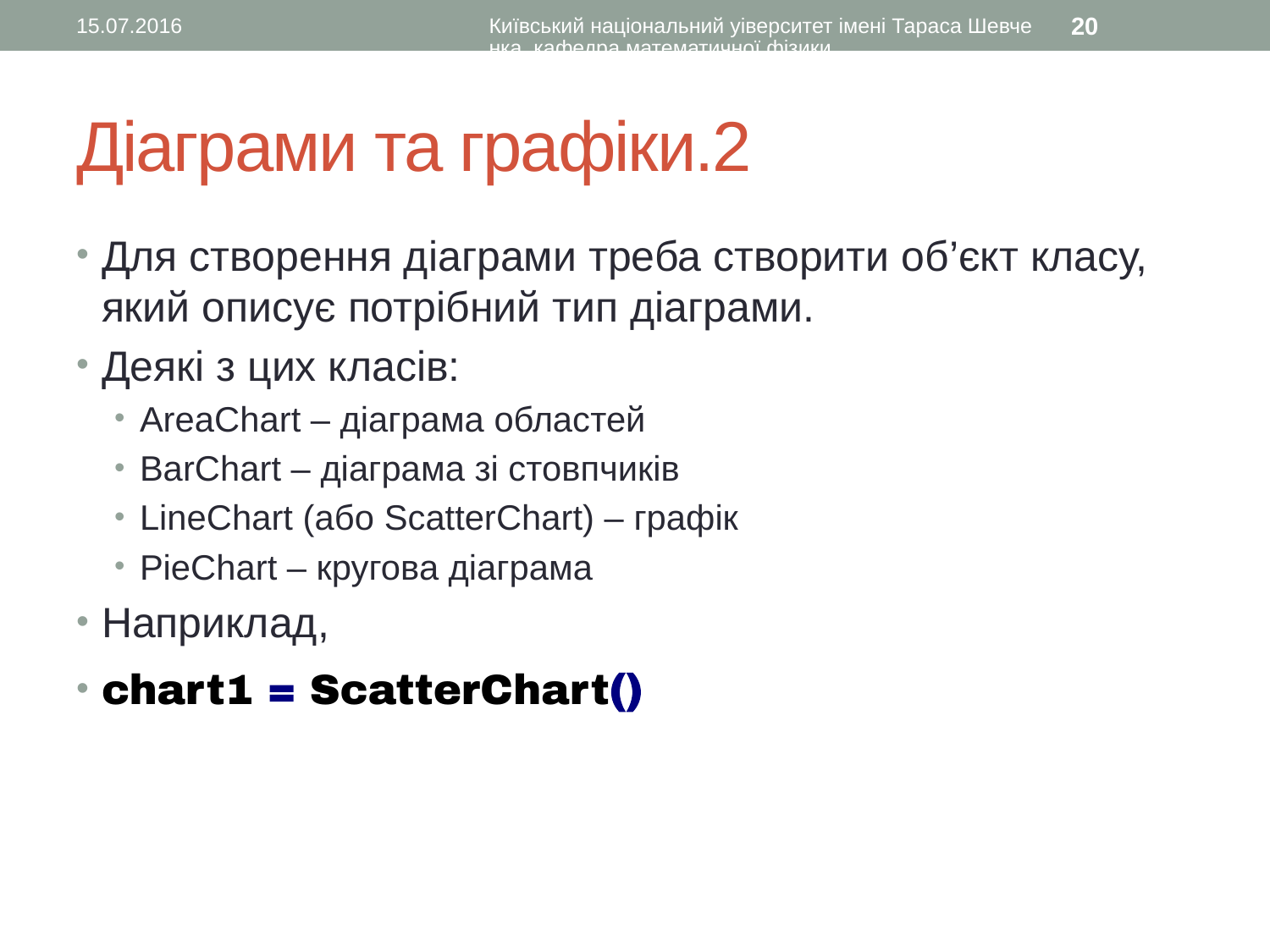

15.07.2016
Київський національний уіверситет імені Тараса Шевченка, кафедра математичної фізики
20
# Діаграми та графіки.2
Для створення діаграми треба створити об’єкт класу, який описує потрібний тип діаграми.
Деякі з цих класів:
AreaChart – діаграма областей
BarChart – діаграма зі стовпчиків
LineChart (або ScatterChart) – графік
PieChart – кругова діаграма
Наприклад,
chart1 = ScatterChart()